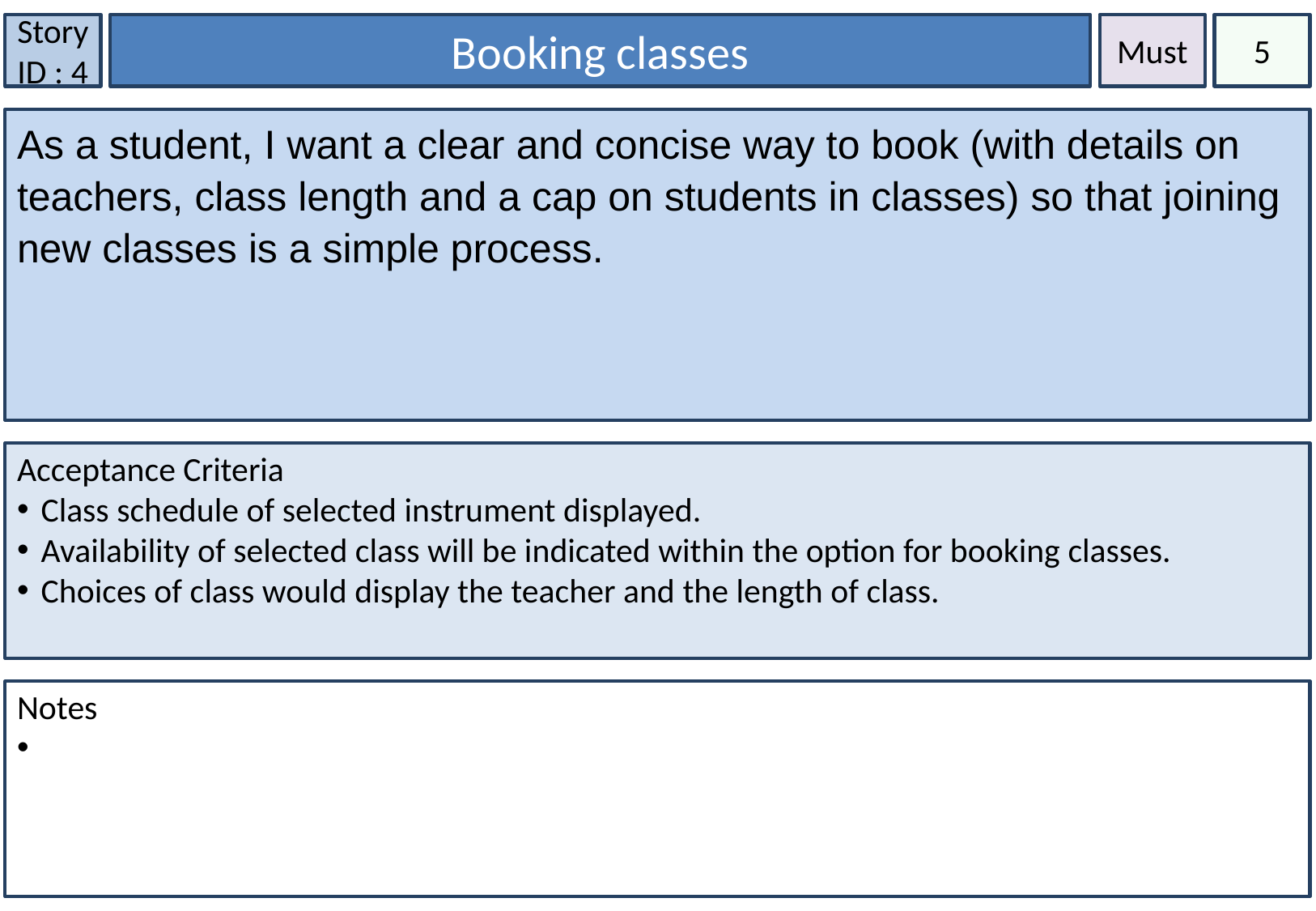

Story ID : 4
Booking classes
Must
5
As a student, I want a clear and concise way to book (with details on teachers, class length and a cap on students in classes) so that joining new classes is a simple process.

Acceptance Criteria
Class schedule of selected instrument displayed.
Availability of selected class will be indicated within the option for booking classes.
Choices of class would display the teacher and the length of class.
Notes